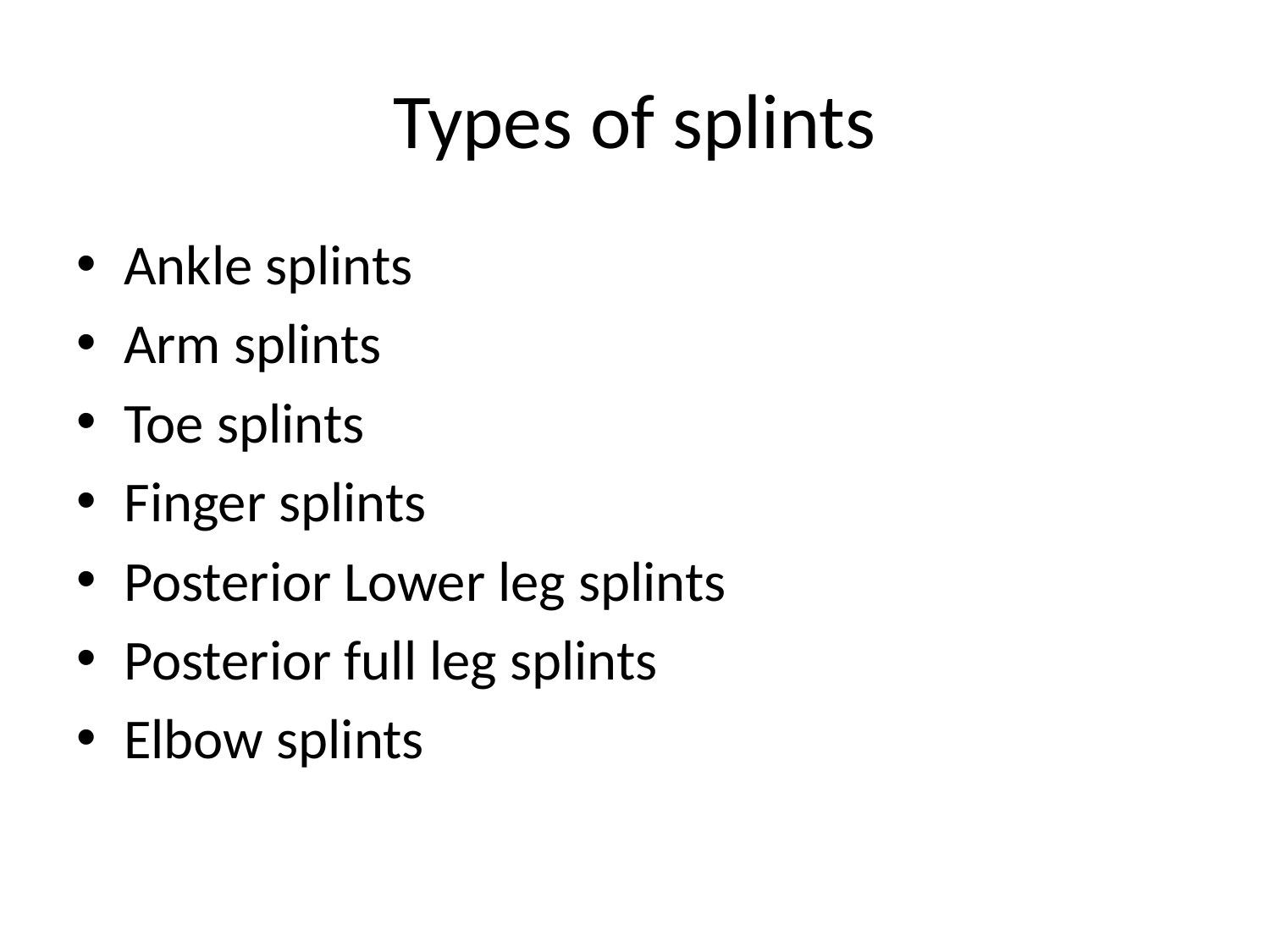

# Types of splints
Ankle splints
Arm splints
Toe splints
Finger splints
Posterior Lower leg splints
Posterior full leg splints
Elbow splints